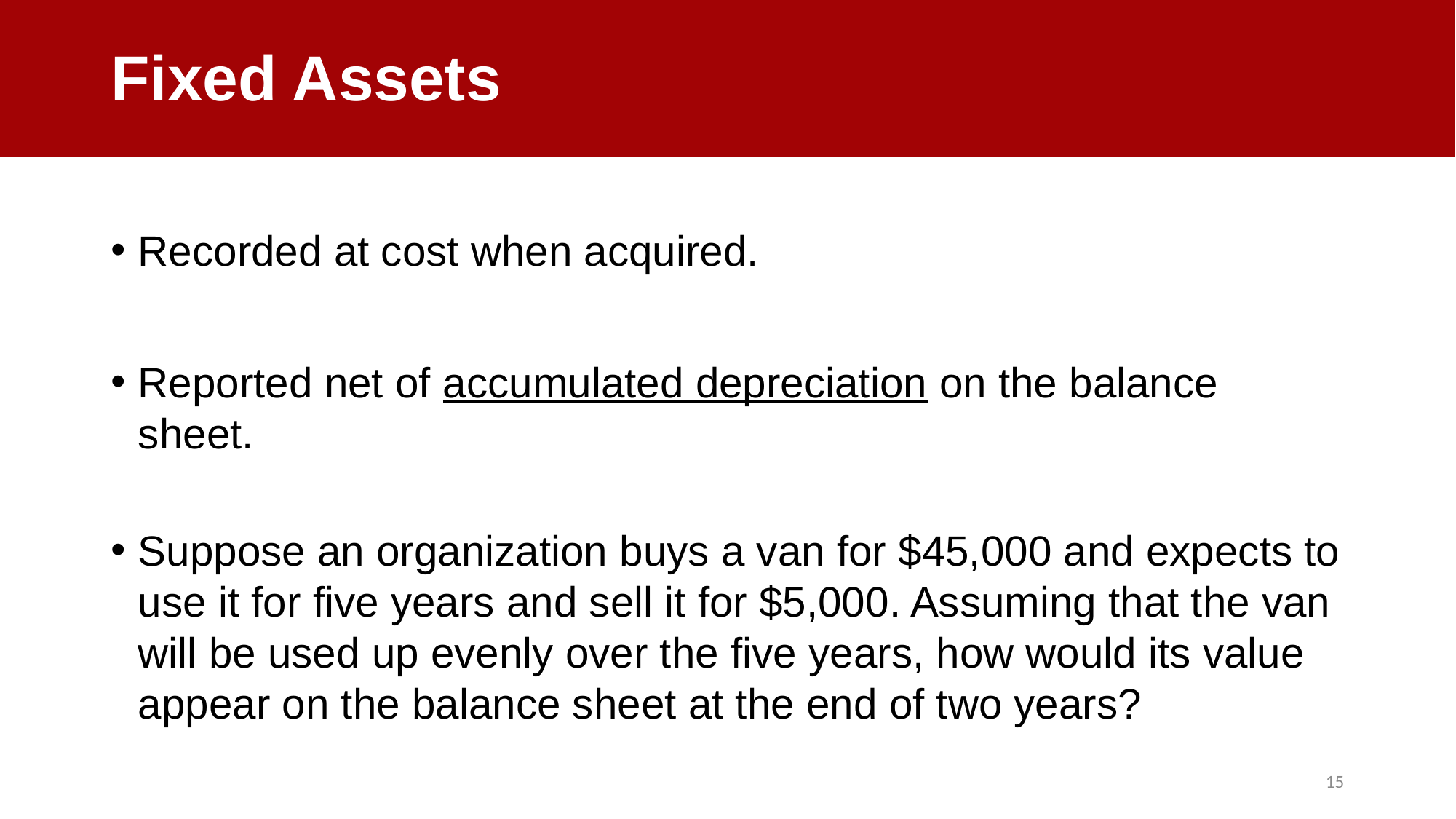

Fixed Assets
# Fixed Assets
Recorded at cost when acquired.

Reported net of accumulated depreciation on the balance sheet.
Suppose an organization buys a van for $45,000 and expects to use it for five years and sell it for $5,000. Assuming that the van will be used up evenly over the five years, how would its value appear on the balance sheet at the end of two years?

15